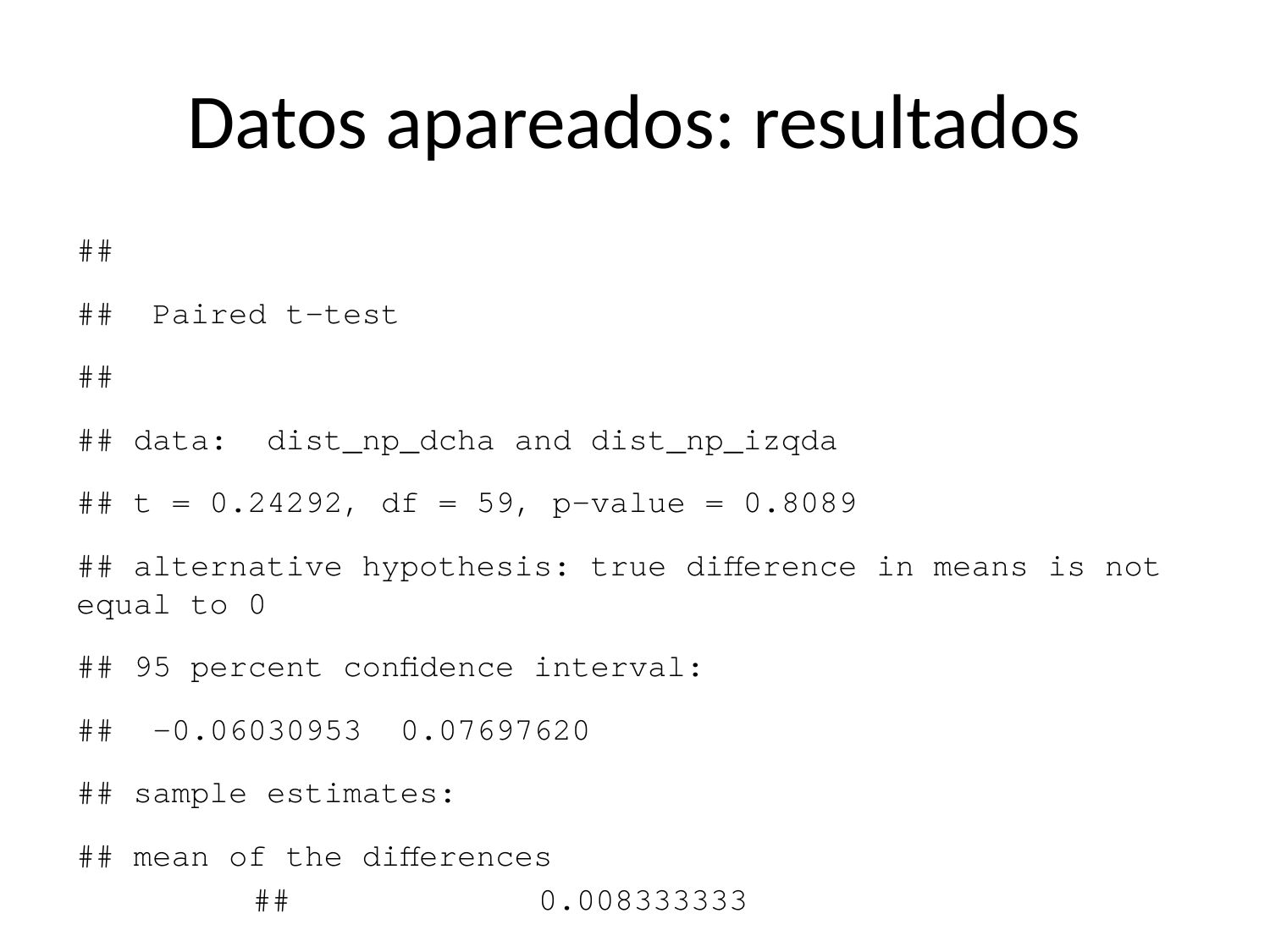

# Datos apareados: resultados
##
##  Paired t-test
##
## data:  dist_np_dcha and dist_np_izqda
## t = 0.24292, df = 59, p-value = 0.8089
## alternative hypothesis: true difference in means is not equal to 0
## 95 percent confidence interval:
##  -0.06030953  0.07697620
## sample estimates:
## mean of the differences
##             0.008333333